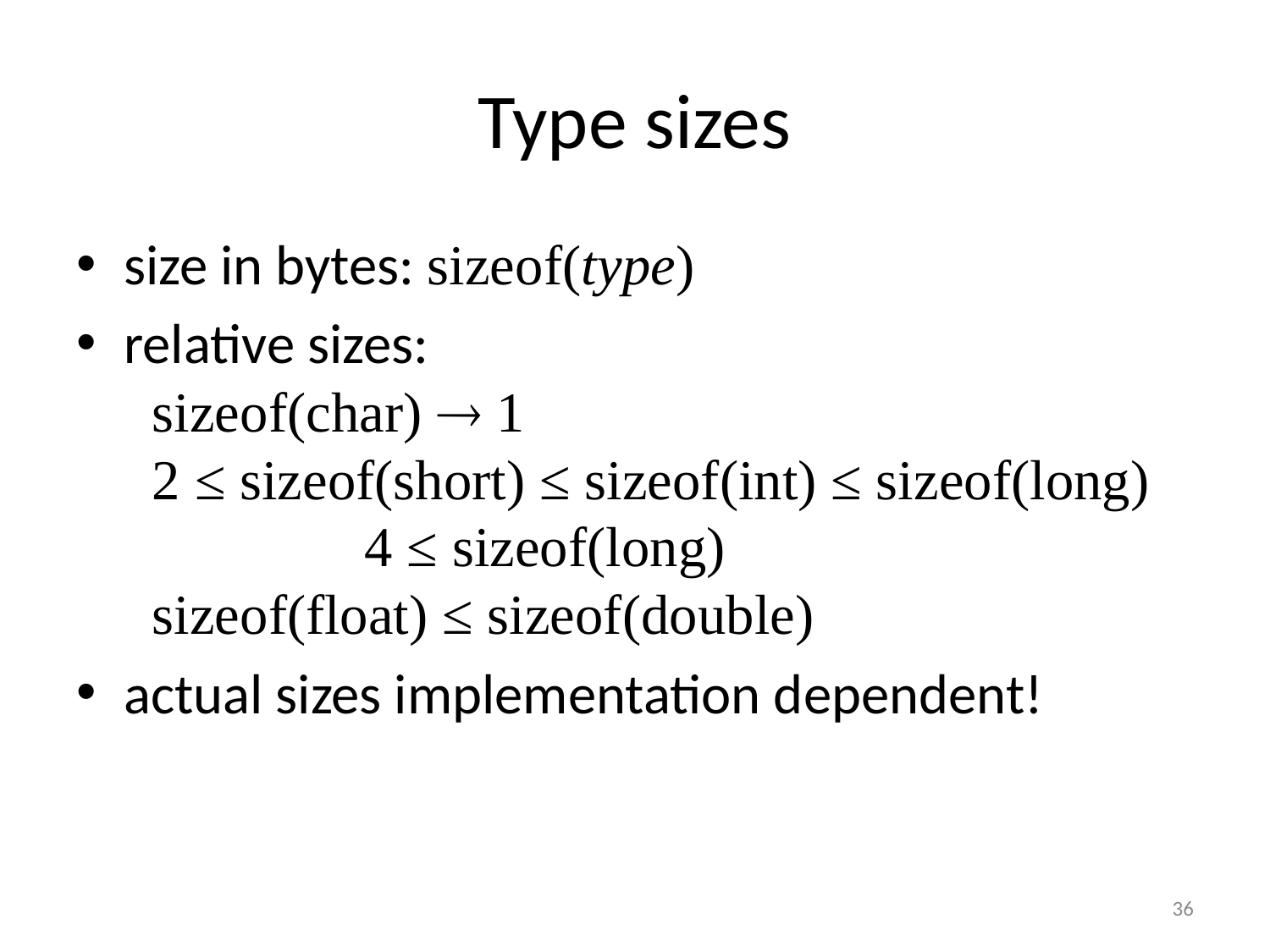

# Type sizes
size in bytes: sizeof(type)
relative sizes:
  sizeof(char) → 1
  2 ≤ sizeof(short) ≤ sizeof(int) ≤ sizeof(long)
                 4 ≤ sizeof(long)
  sizeof(float) ≤ sizeof(double)
actual sizes implementation dependent!
36